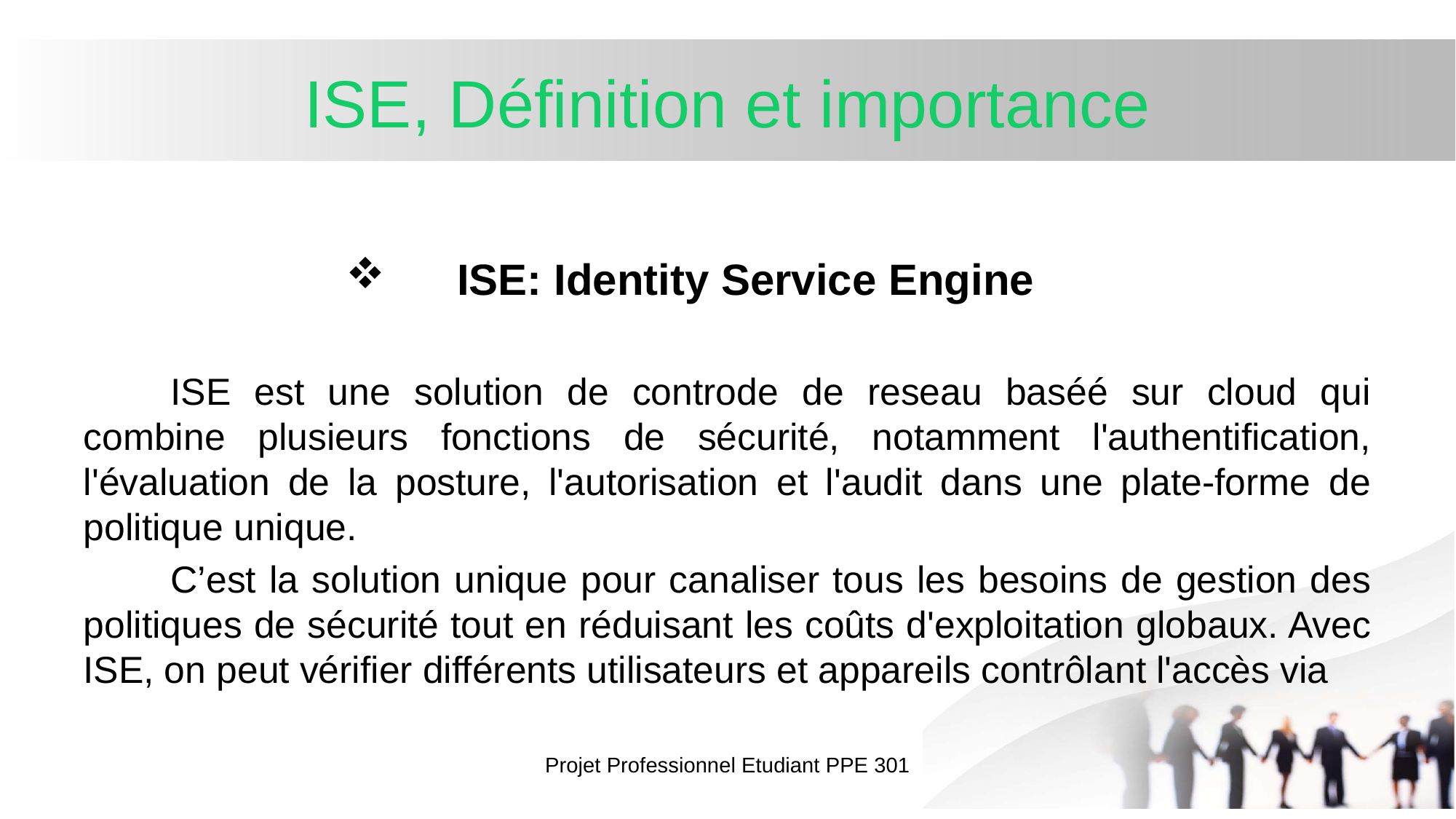

# ISE, Définition et importance

ISE: Identity Service Engine

	ISE est une solution de controde de reseau baséé sur cloud qui combine plusieurs fonctions de sécurité, notamment l'authentification, l'évaluation de la posture, l'autorisation et l'audit dans une plate-forme de politique unique.
	C’est la solution unique pour canaliser tous les besoins de gestion des politiques de sécurité tout en réduisant les coûts d'exploitation globaux. Avec ISE, on peut vérifier différents utilisateurs et appareils contrôlant l'accès via
Projet Professionnel Etudiant PPE 301
6